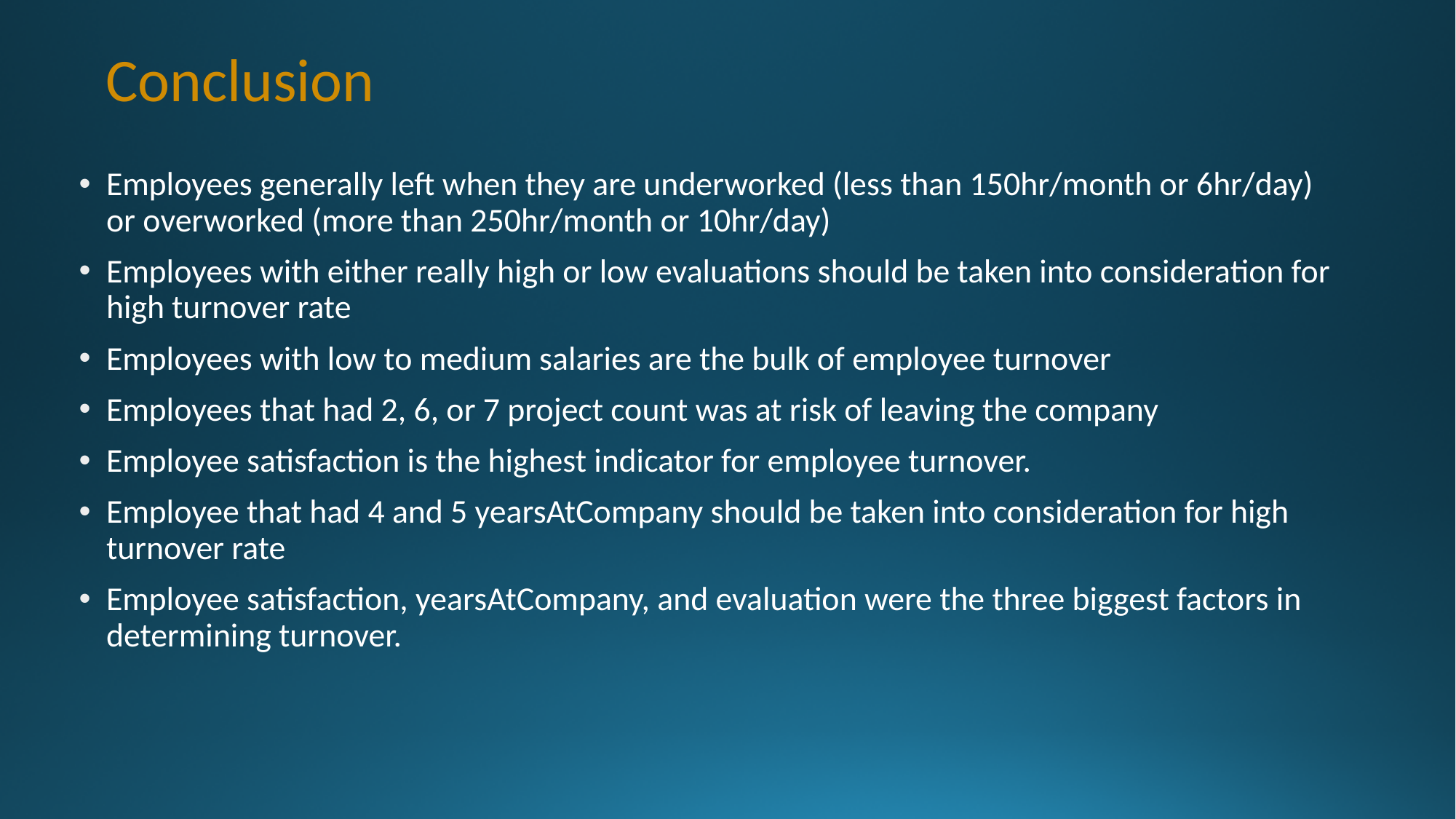

# Conclusion
Employees generally left when they are underworked (less than 150hr/month or 6hr/day) or overworked (more than 250hr/month or 10hr/day)
Employees with either really high or low evaluations should be taken into consideration for high turnover rate
Employees with low to medium salaries are the bulk of employee turnover
Employees that had 2, 6, or 7 project count was at risk of leaving the company
Employee satisfaction is the highest indicator for employee turnover.
Employee that had 4 and 5 yearsAtCompany should be taken into consideration for high turnover rate
Employee satisfaction, yearsAtCompany, and evaluation were the three biggest factors in determining turnover.